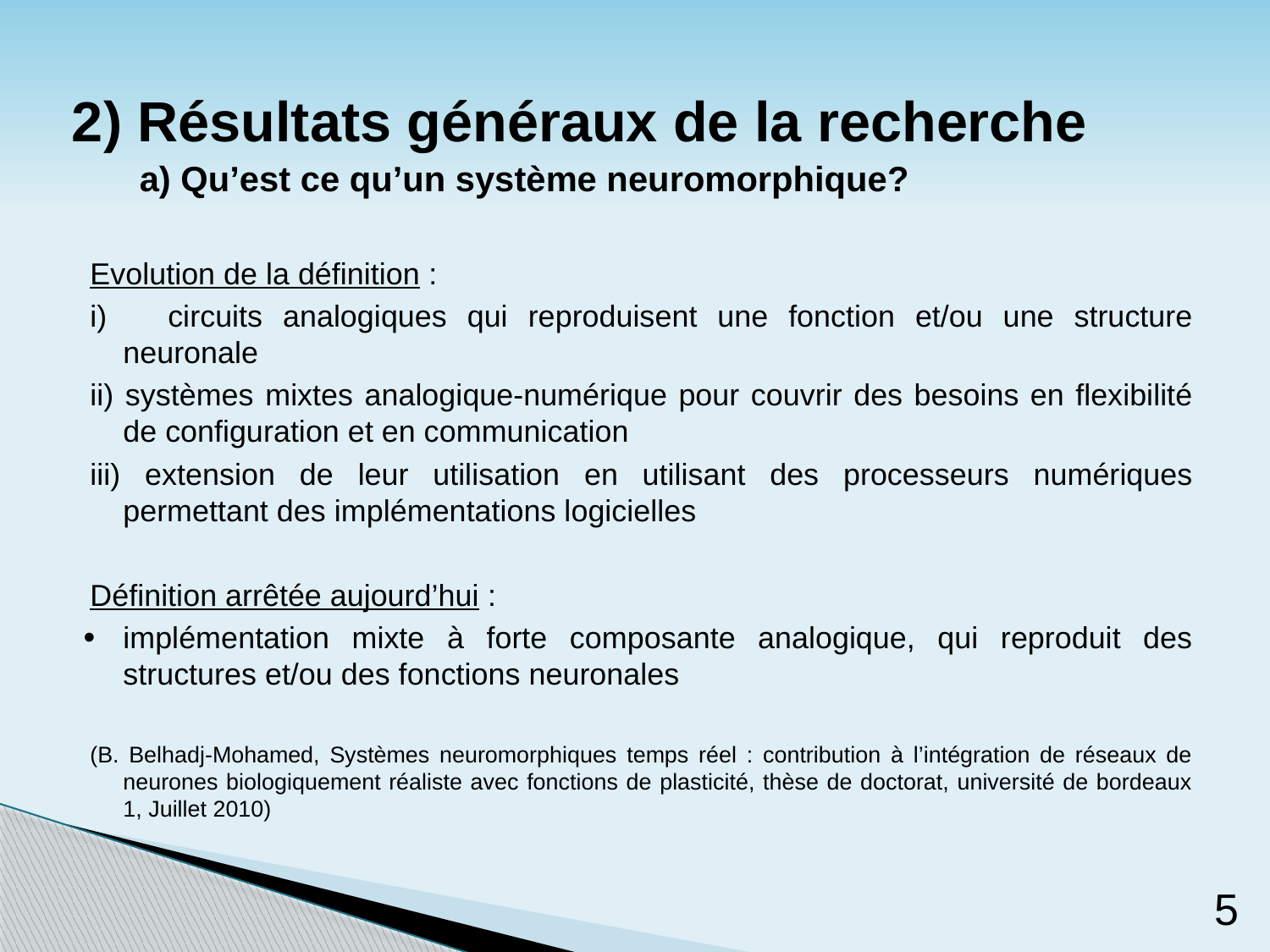

2) Résultats généraux de la recherche
# a) Qu’est ce qu’un système neuromorphique?

Evolution de la définition :
i)   circuits analogiques qui reproduisent une fonction et/ou une structure neuronale
ii) systèmes mixtes analogique-numérique pour couvrir des besoins en flexibilité de configuration et en communication
iii) extension de leur utilisation en utilisant des processeurs numériques permettant des implémentations logicielles

Définition arrêtée aujourd’hui :
implémentation mixte à forte composante analogique, qui reproduit des structures et/ou des fonctions neuronales

(B. Belhadj-Mohamed, Systèmes neuromorphiques temps réel : contribution à l’intégration de réseaux de neurones biologiquement réaliste avec fonctions de plasticité, thèse de doctorat, université de bordeaux 1, Juillet 2010)
5